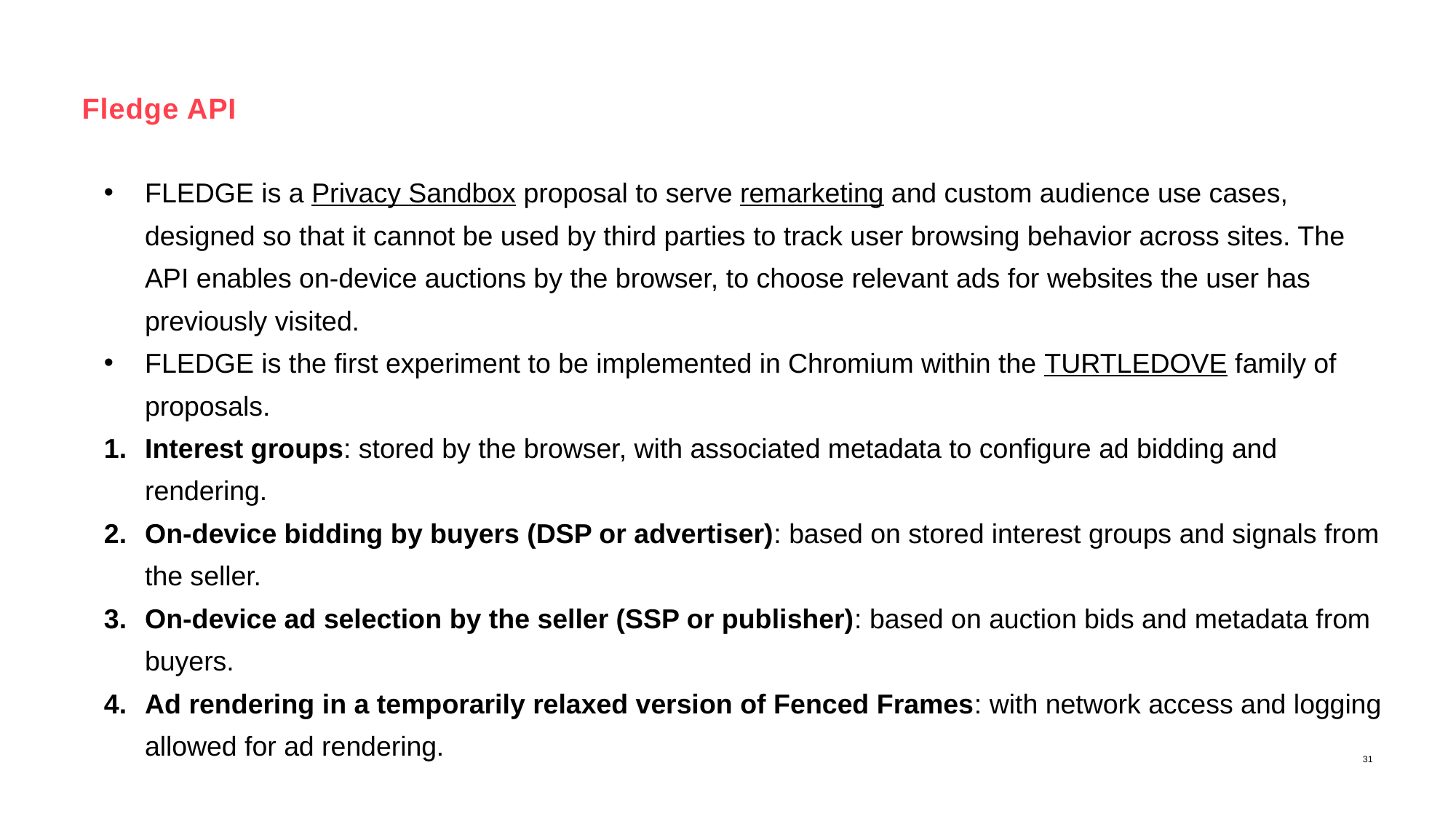

# Fledge API
FLEDGE is a Privacy Sandbox proposal to serve remarketing and custom audience use cases, designed so that it cannot be used by third parties to track user browsing behavior across sites. The API enables on-device auctions by the browser, to choose relevant ads for websites the user has previously visited.
FLEDGE is the first experiment to be implemented in Chromium within the TURTLEDOVE family of proposals.
Interest groups: stored by the browser, with associated metadata to configure ad bidding and rendering.
On-device bidding by buyers (DSP or advertiser): based on stored interest groups and signals from the seller.
On-device ad selection by the seller (SSP or publisher): based on auction bids and metadata from buyers.
Ad rendering in a temporarily relaxed version of Fenced Frames: with network access and logging allowed for ad rendering.